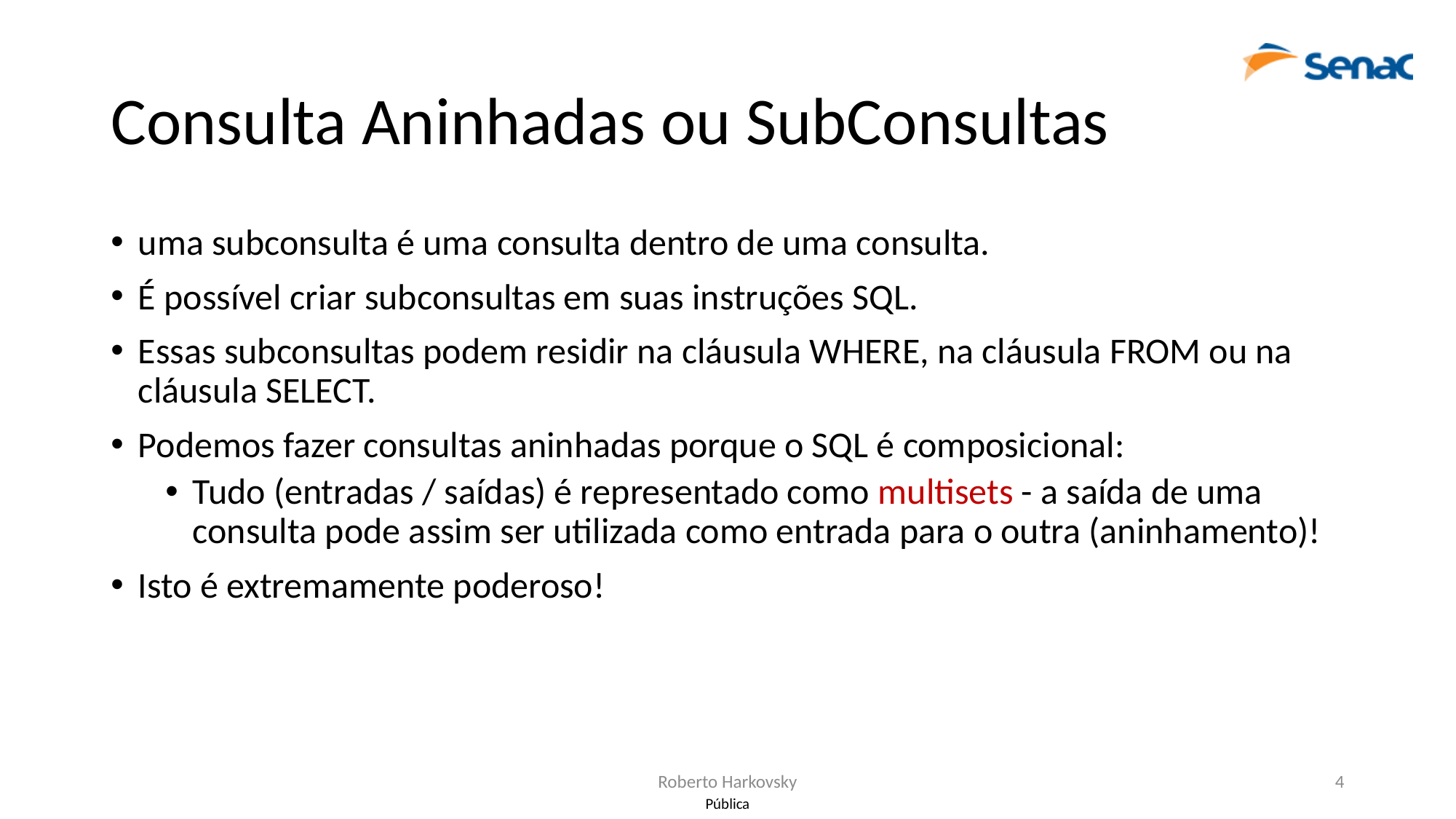

# Consulta Aninhadas ou SubConsultas
uma subconsulta é uma consulta dentro de uma consulta.
É possível criar subconsultas em suas instruções SQL.
Essas subconsultas podem residir na cláusula WHERE, na cláusula FROM ou na cláusula SELECT.
Podemos fazer consultas aninhadas porque o SQL é composicional:
Tudo (entradas / saídas) é representado como multisets - a saída de uma consulta pode assim ser utilizada como entrada para o outra (aninhamento)!
Isto é extremamente poderoso!
Roberto Harkovsky
4